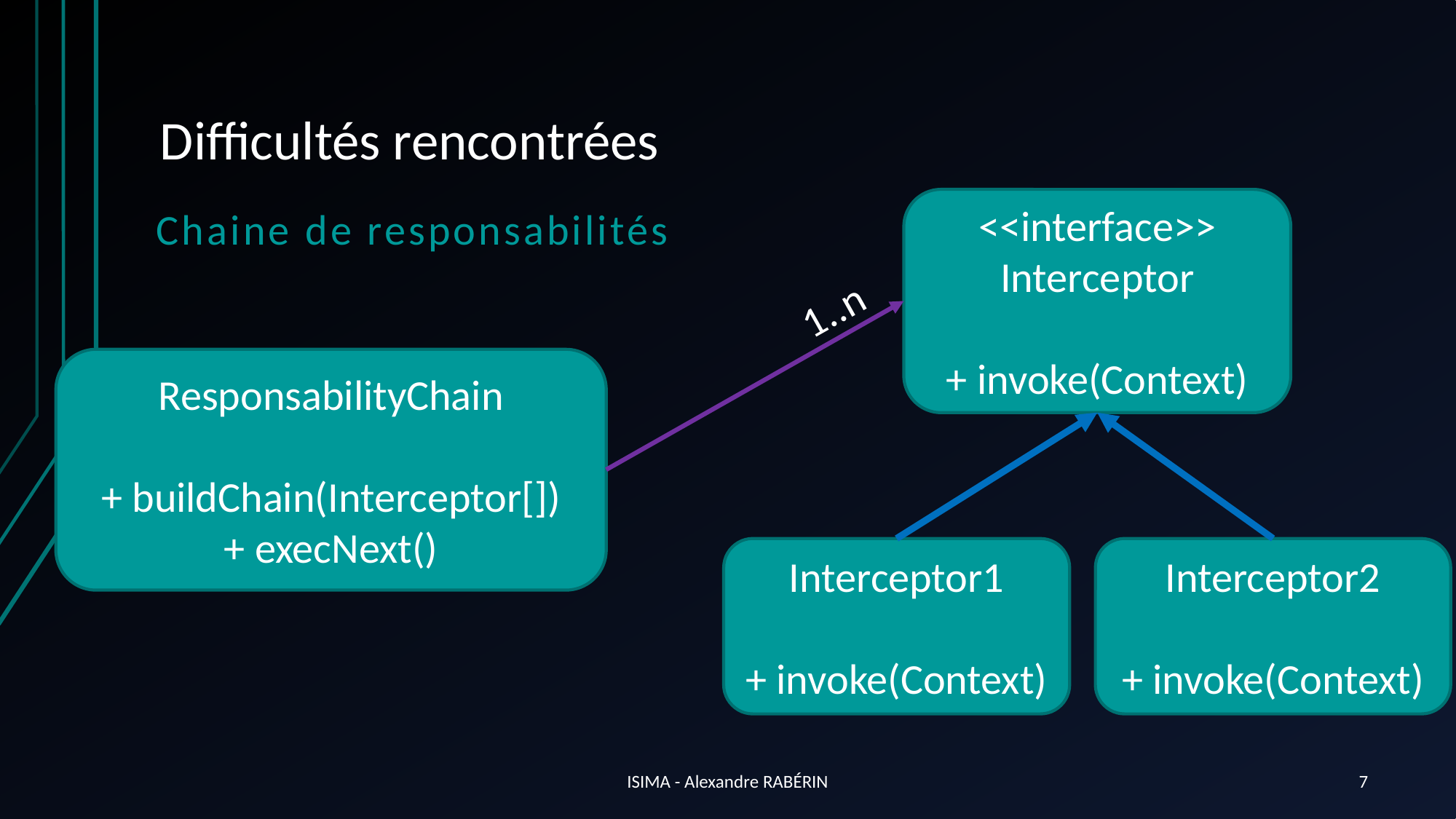

# Difficultés rencontrées
<<interface>>
Interceptor

+ invoke(Context)
Chaine de responsabilités
1..n
ResponsabilityChain

+ buildChain(Interceptor[])
+ execNext()
Interceptor1

+ invoke(Context)
Interceptor2

+ invoke(Context)
ISIMA - Alexandre RABÉRIN
7